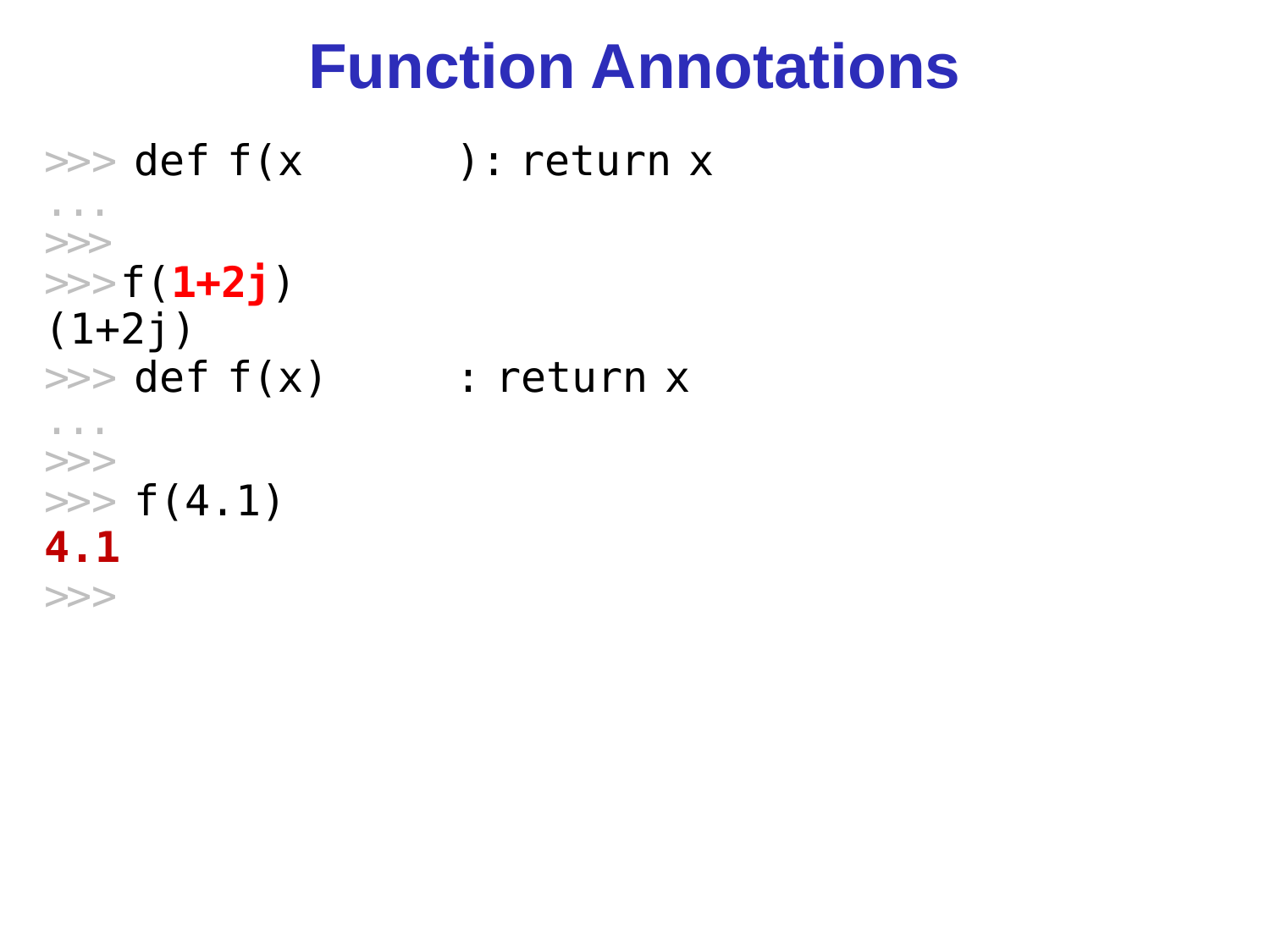

# Function Annotations
>>> def f(x:float): return x
...
>>>
>>>f(1+2j)
(1+2j)
>>> def f(x)->int: return x
...
>>>
>>> f(4.1)
4.1
>>>
>>>

>>>
>>>

>>>

>>>
>>>

>>>